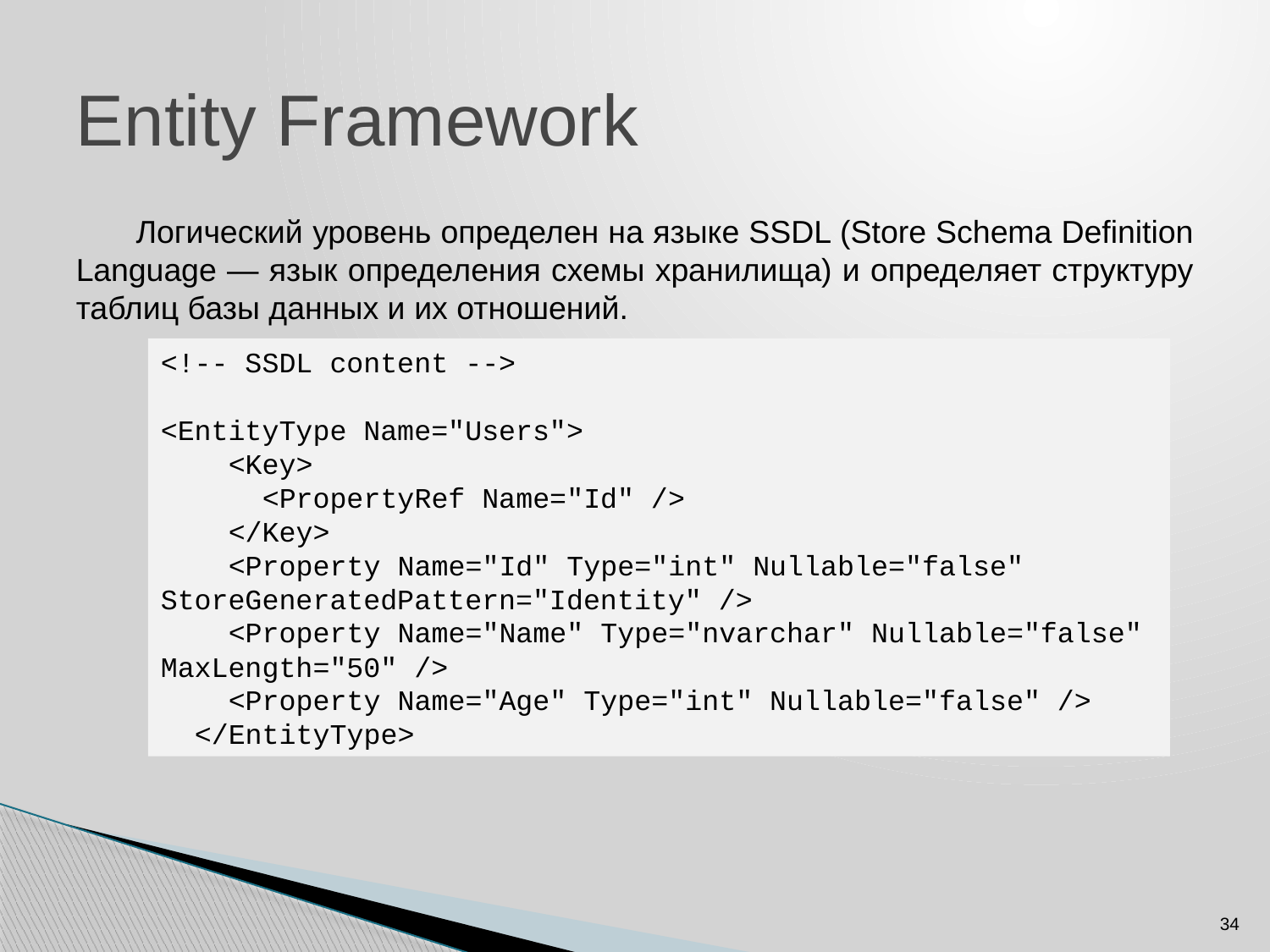

# Entity Framework
 Логический уровень определен на языке SSDL (Store Schema Definition Language — язык определения схемы хранилища) и определяет структуру таблиц базы данных и их отношений.

<!-- SSDL content -->

<EntityType Name="Users">
    <Key>
      <PropertyRef Name="Id" />
    </Key>
    <Property Name="Id" Type="int" Nullable="false" StoreGeneratedPattern="Identity" />
    <Property Name="Name" Type="nvarchar" Nullable="false" MaxLength="50" />
    <Property Name="Age" Type="int" Nullable="false" />
  </EntityType>
34